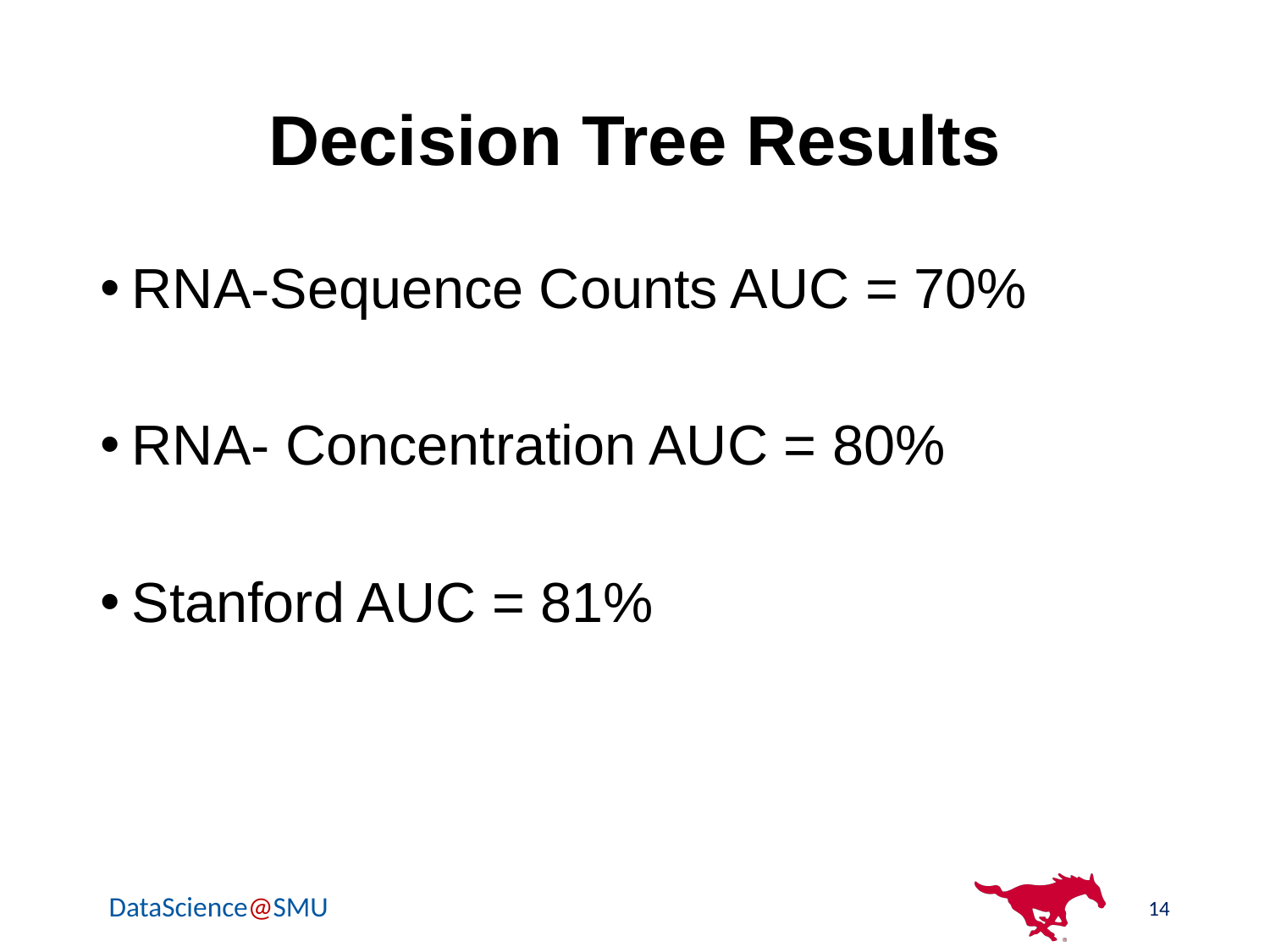

# Decision Tree Results
RNA-Sequence Counts AUC = 70%

RNA- Concentration AUC = 80%

Stanford AUC = 81%

14